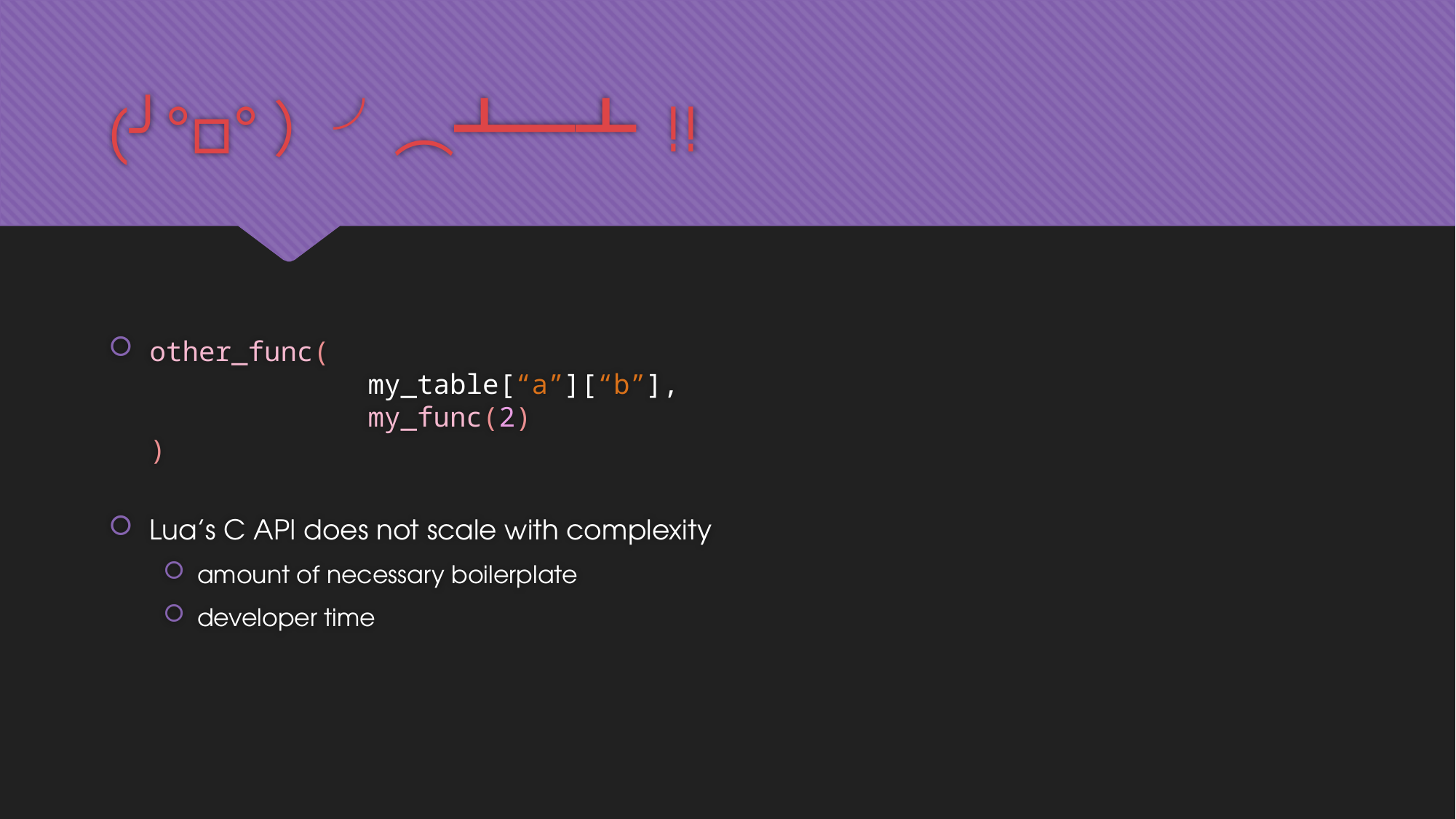

# (╯°□°）╯︵┻━┻ !!
other_func(
		my_table[“a”][“b”],
		my_func(2)
)
Lua’s C API does not scale with complexity
amount of necessary boilerplate
developer time